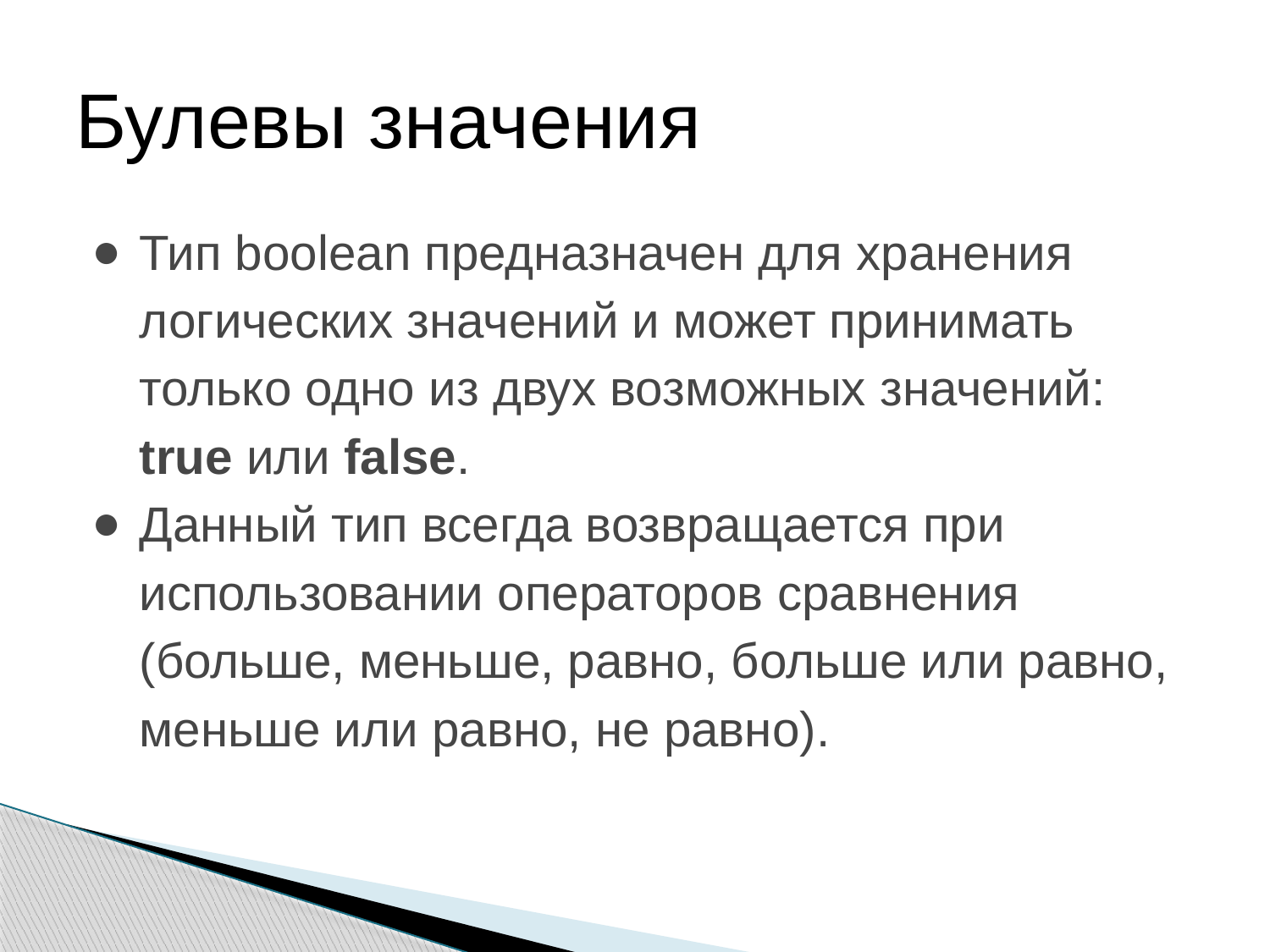

# Булевы значения
Тип boolean предназначен для хранения логических значений и может принимать только одно из двух возможных значений: true или false.
Данный тип всегда возвращается при использовании операторов сравнения (больше, меньше, равно, больше или равно, меньше или равно, не равно).